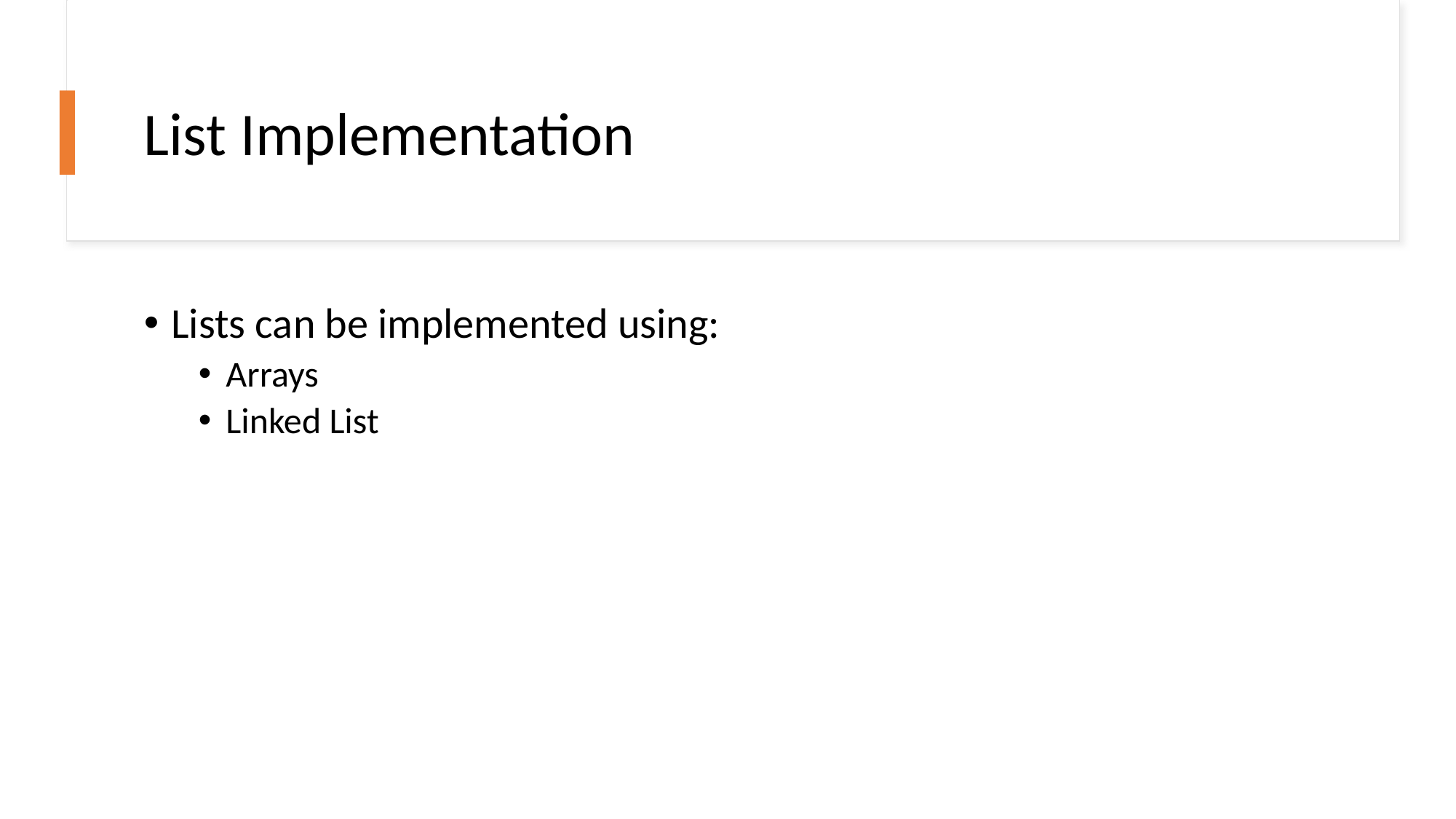

# List Implementation

Lists can be implemented using:
Arrays
Linked List